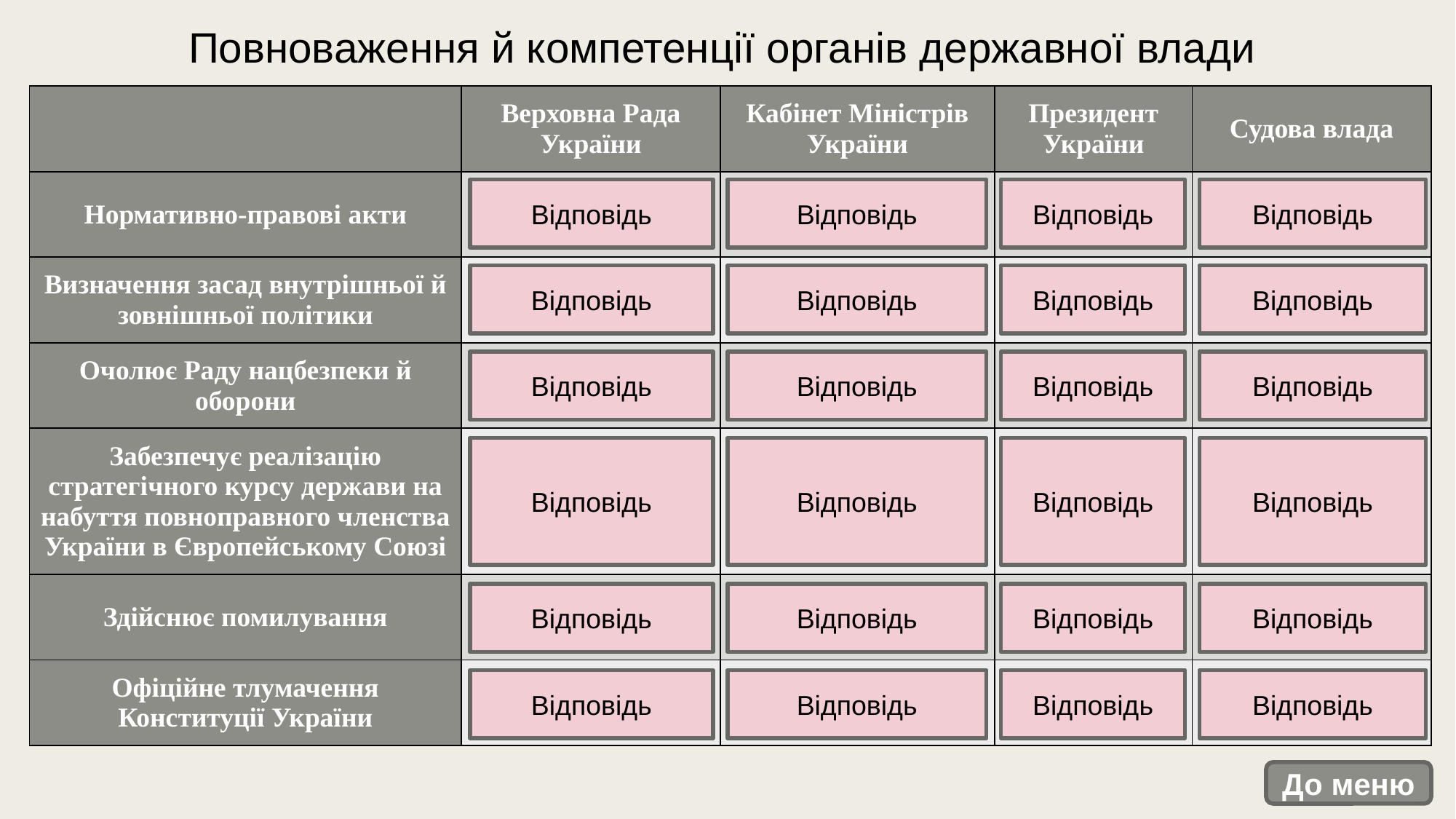

Повноваження й компетенції органів державної влади
|  | Верховна Рада України | Кабінет Міністрів України | Президент України | Судова влада |
| --- | --- | --- | --- | --- |
| Нормативно-правові акти | Закони | Постанови | Укази | Вироки/ постанови/ ухвали |
| Визначення засад внутрішньої й зовнішньої політики | ✔ | ❌ | ❌ | ❌ |
| Очолює Раду нацбезпеки й оборони | ❌ | ❌ | ✔ | ❌ |
| Забезпечує реалізацію стратегічного курсу держави на набуття повноправного членства України в Європейському Союзі | ❌ | ✔ | ❌ | ❌ |
| Здійснює помилування | ❌ | ❌ | ✔ | ❌ |
| Офіційне тлумачення Конституції України | ❌ | ❌ | ❌ | ✔ |
Відповідь
Відповідь
Відповідь
Відповідь
Відповідь
Відповідь
Відповідь
Відповідь
Відповідь
Відповідь
Відповідь
Відповідь
Відповідь
Відповідь
Відповідь
Відповідь
Відповідь
Відповідь
Відповідь
Відповідь
Відповідь
Відповідь
Відповідь
Відповідь
До меню